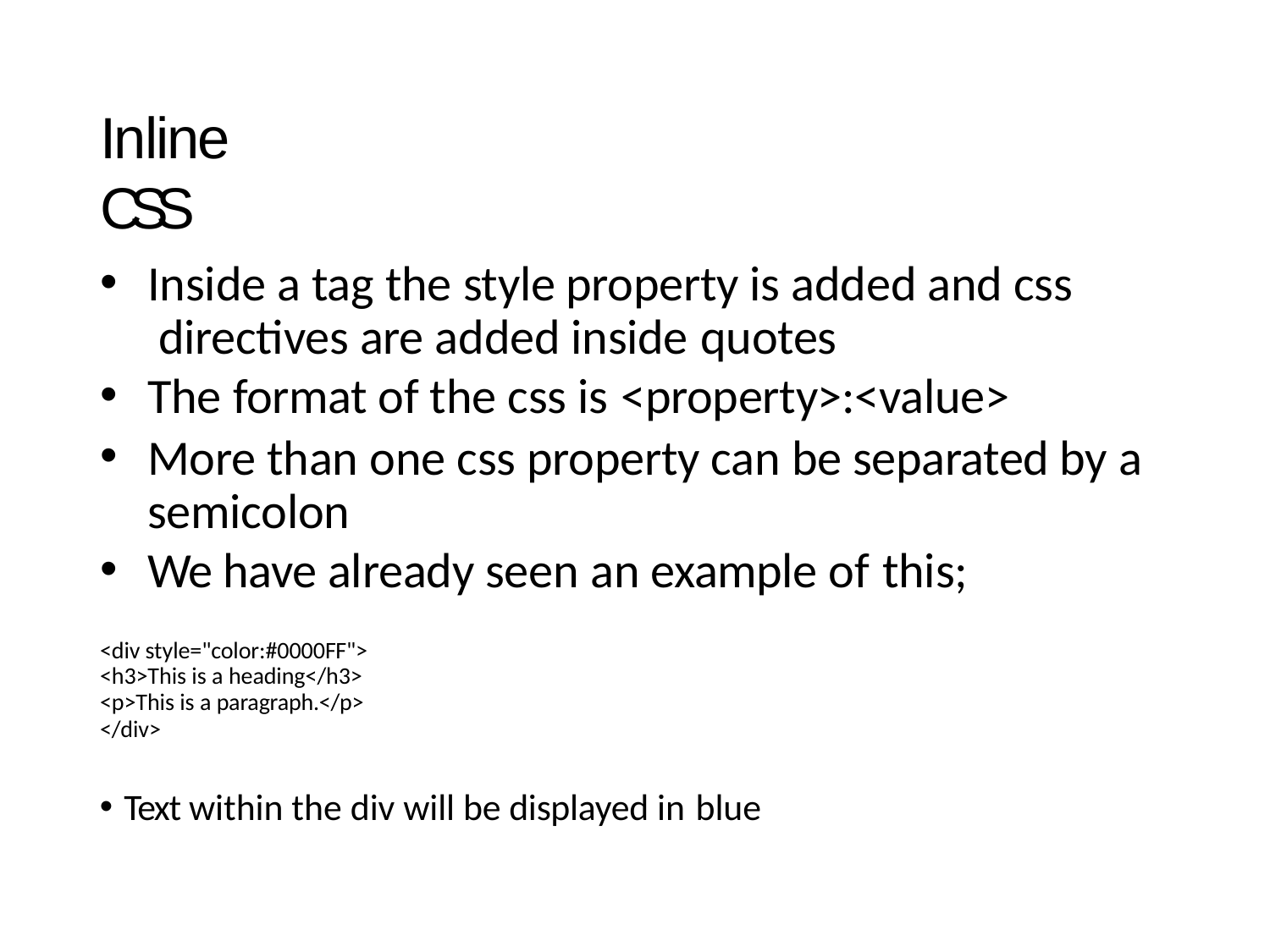

# Inline CSS
Inside a tag the style property is added and css  directives are added inside quotes
The format of the css is <property>:<value>
More than one css property can be separated by a  semicolon
We have already seen an example of this;
<div style="color:#0000FF">
<h3>This is a heading</h3>
<p>This is a paragraph.</p>
</div>
Text within the div will be displayed in blue